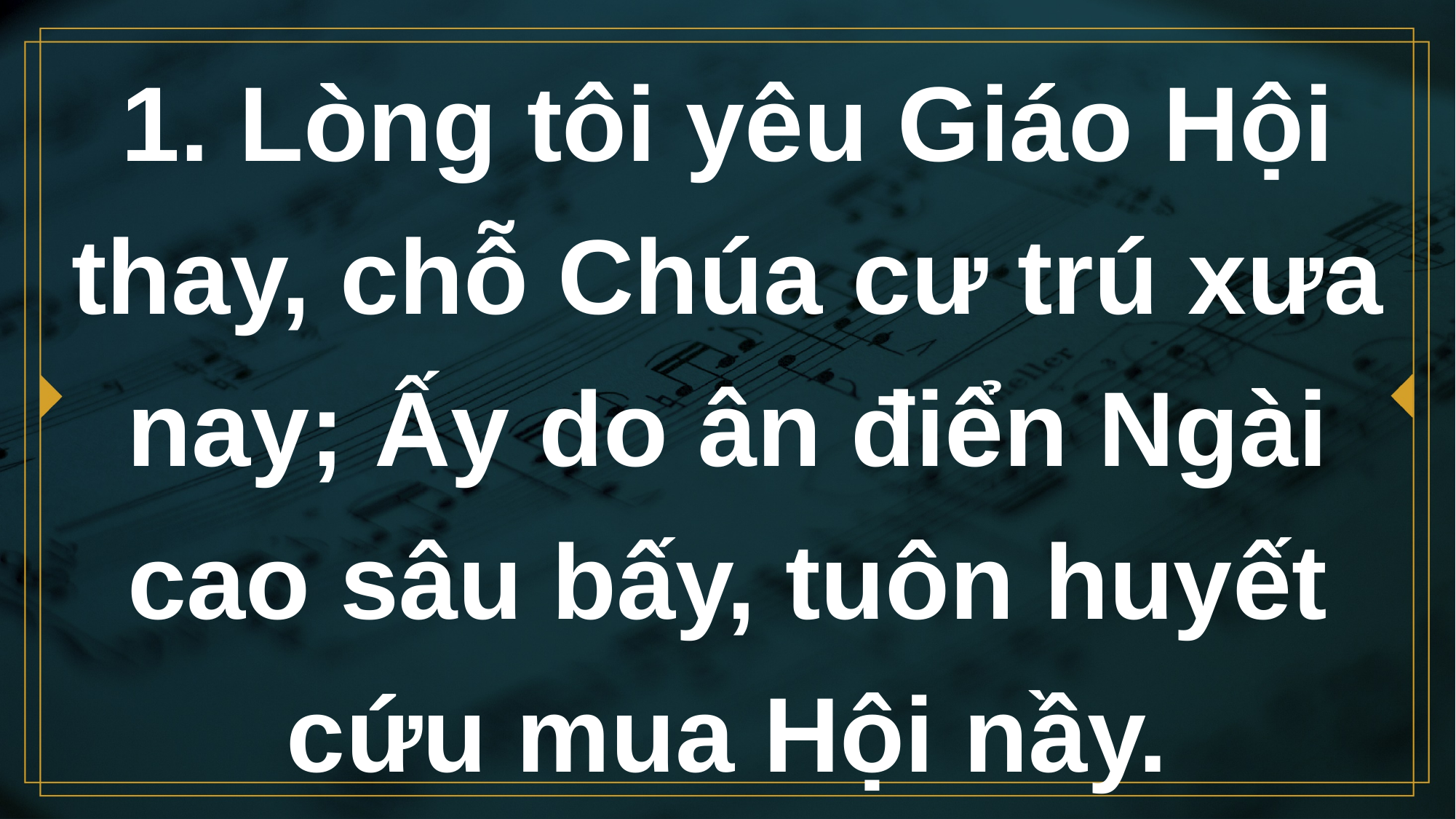

# 1. Lòng tôi yêu Giáo Hội thay, chỗ Chúa cư trú xưa nay; Ấy do ân điển Ngài cao sâu bấy, tuôn huyết cứu mua Hội nầy.